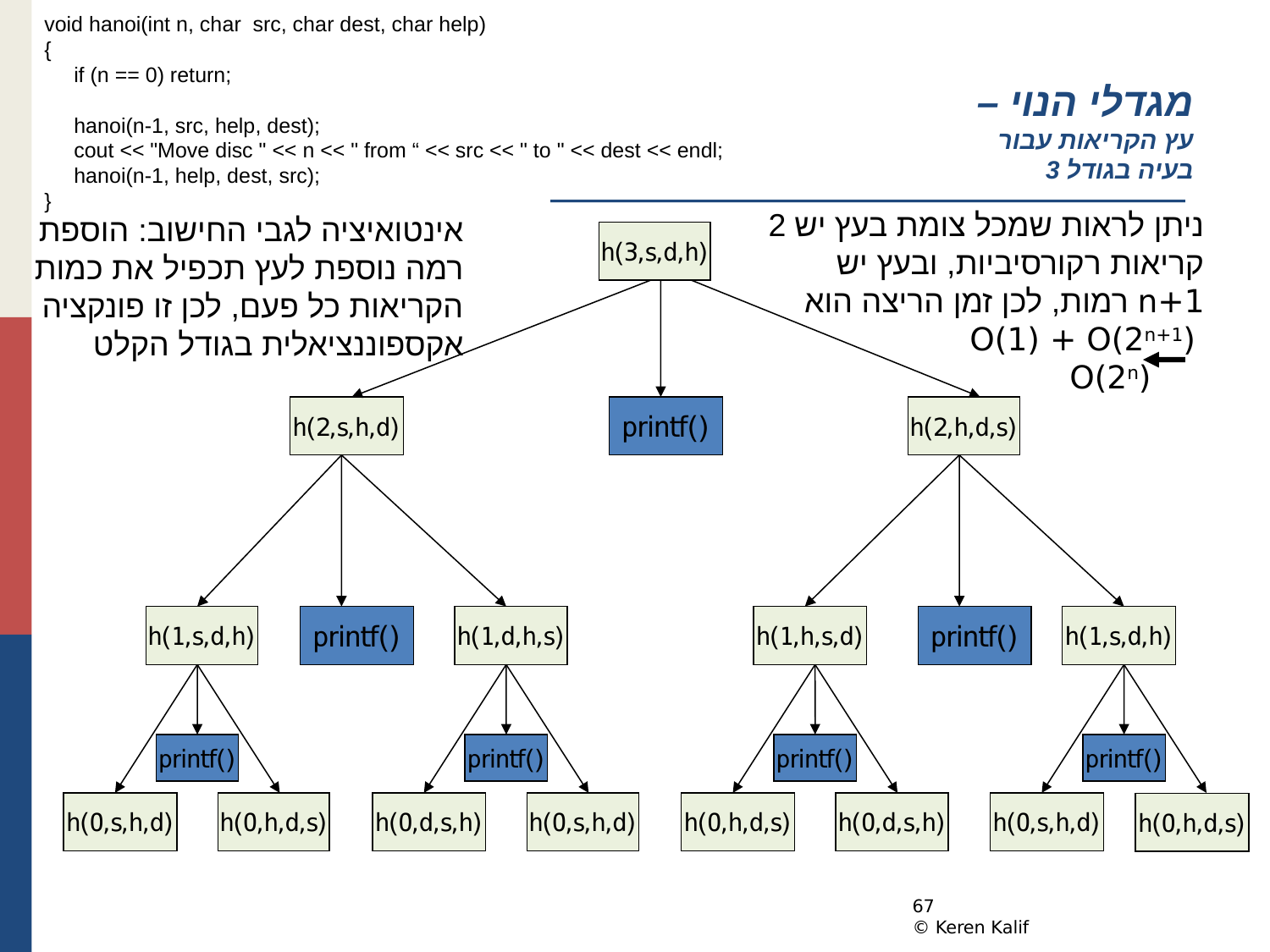

void hanoi(int n, char  src, char dest, char help)
{
     if (n == 0) return;

     hanoi(n-1, src, help, dest);
     cout << "Move disc " << n << " from “ << src << " to " << dest << endl;
     hanoi(n-1, help, dest, src);
}
# מגדלי הנוי – עץ הקריאות עבור בעיה בגודל 3

ניתן לראות שמכל צומת בעץ יש 2 קריאות רקורסיביות, ובעץ יש n+1 רמות, לכן זמן הריצה הוא
 O(1) + O(2n+1)
      O(2n)
אינטואיציה לגבי החישוב: הוספת רמה נוספת לעץ תכפיל את כמות הקריאות כל פעם, לכן זו פונקציה אקספוננציאלית בגודל הקלט
h(3,s,d,h)

h(2,s,h,d)
printf()
h(2,h,d,s)

h(1,s,d,h)
printf()
h(1,d,h,s)
h(1,h,s,d)
printf()
h(1,s,d,h)

printf()
printf()
printf()
printf()
h(0,s,h,d)
h(0,h,d,s)
h(0,d,s,h)
h(0,s,h,d)
h(0,h,d,s)
h(0,d,s,h)
h(0,s,h,d)
h(0,h,d,s)
67
© Keren Kalif